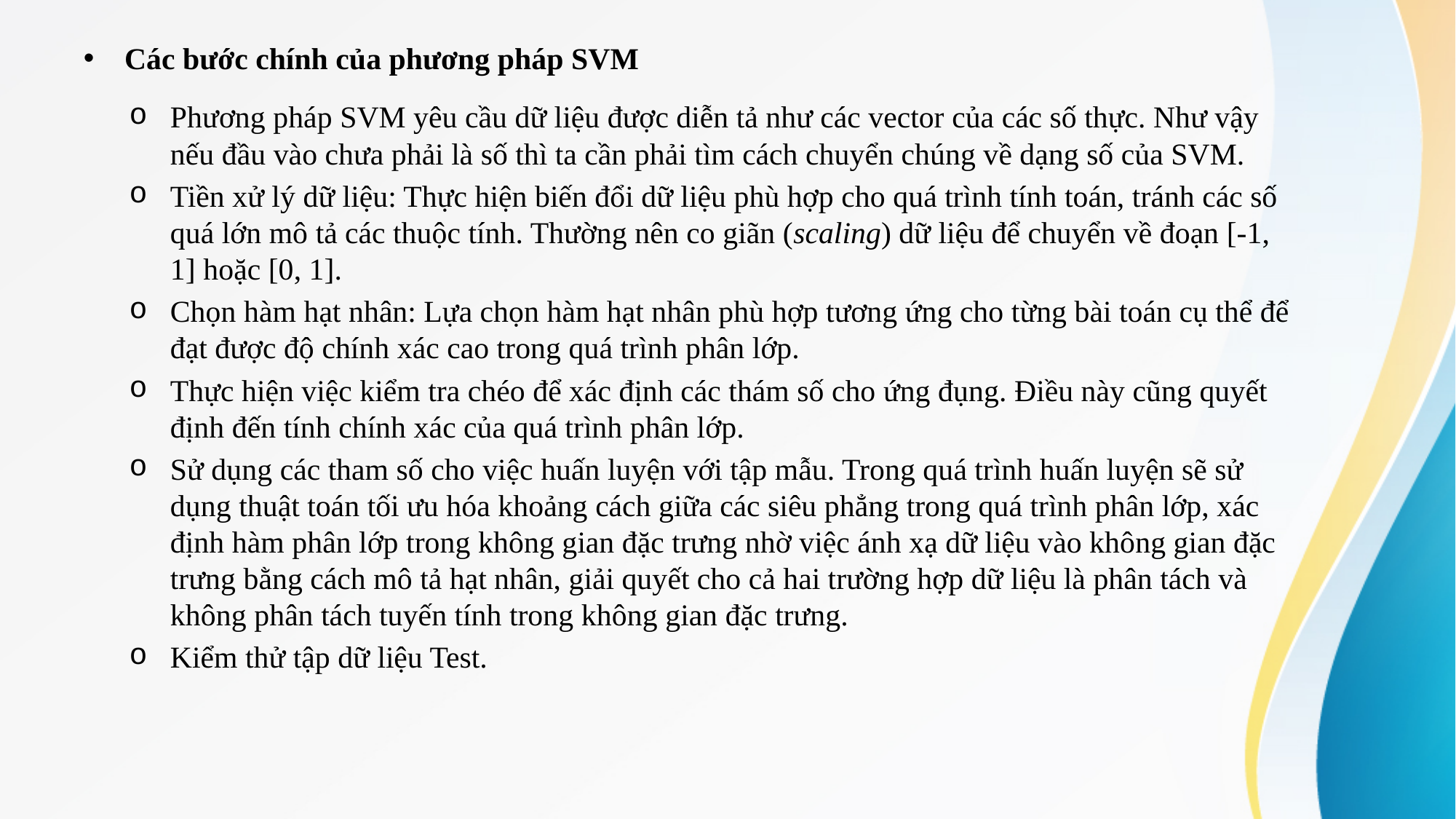

# Các bước chính của phương pháp SVM
Phương pháp SVM yêu cầu dữ liệu được diễn tả như các vector của các số thực. Như vậy nếu đầu vào chưa phải là số thì ta cần phải tìm cách chuyển chúng về dạng số của SVM.
Tiền xử lý dữ liệu: Thực hiện biến đổi dữ liệu phù hợp cho quá trình tính toán, tránh các số quá lớn mô tả các thuộc tính. Thường nên co giãn (scaling) dữ liệu để chuyển về đoạn [-1, 1] hoặc [0, 1].
Chọn hàm hạt nhân: Lựa chọn hàm hạt nhân phù hợp tương ứng cho từng bài toán cụ thể để đạt được độ chính xác cao trong quá trình phân lớp.
Thực hiện việc kiểm tra chéo để xác định các thám số cho ứng đụng. Điều này cũng quyết định đến tính chính xác của quá trình phân lớp.
Sử dụng các tham số cho việc huấn luyện với tập mẫu. Trong quá trình huấn luyện sẽ sử dụng thuật toán tối ưu hóa khoảng cách giữa các siêu phẳng trong quá trình phân lớp, xác định hàm phân lớp trong không gian đặc trưng nhờ việc ánh xạ dữ liệu vào không gian đặc trưng bằng cách mô tả hạt nhân, giải quyết cho cả hai trường hợp dữ liệu là phân tách và không phân tách tuyến tính trong không gian đặc trưng.
Kiểm thử tập dữ liệu Test.